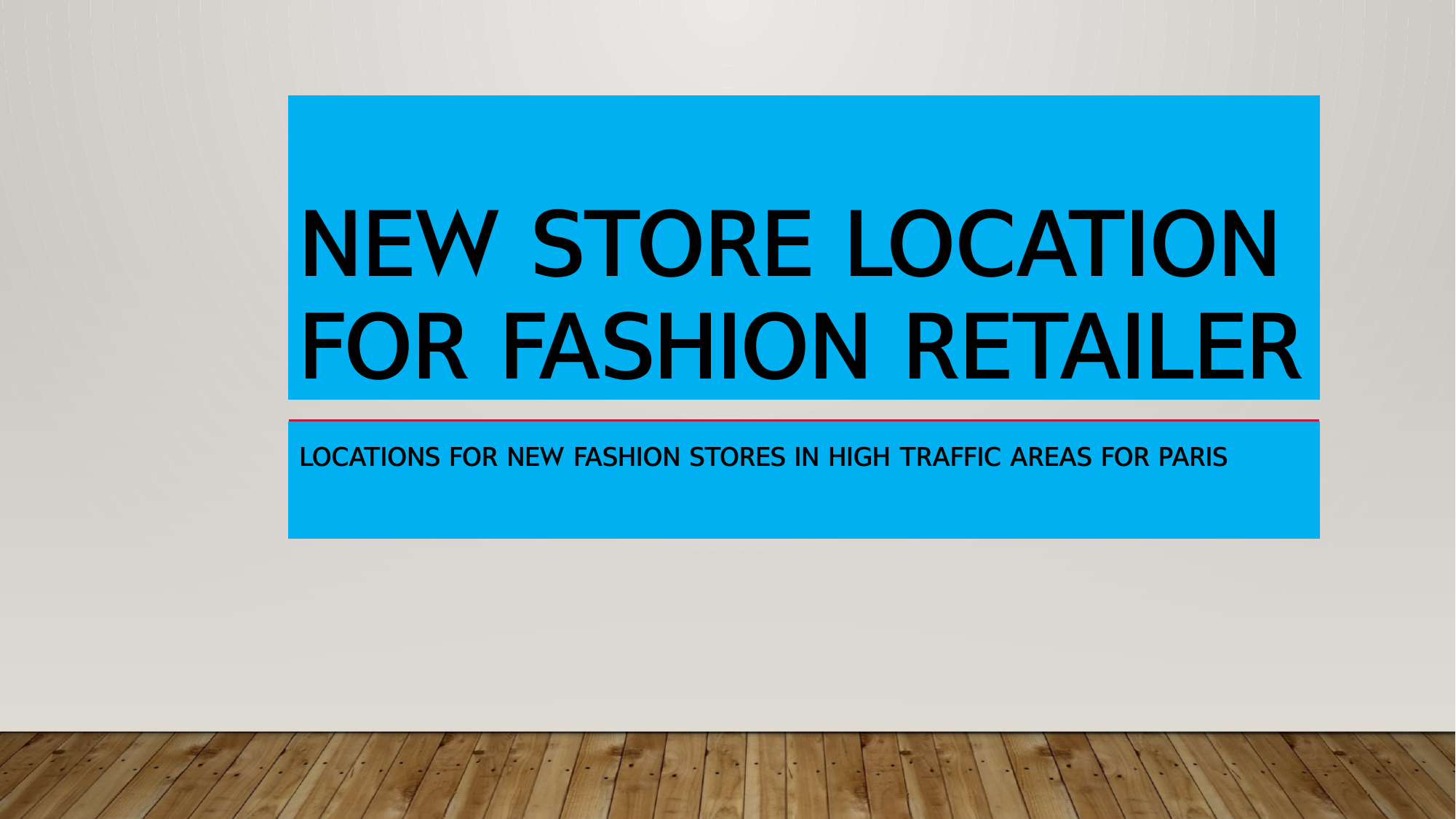

# New Store Location for Fashion Retailer
Locations for New Fashion Stores in High Traffic Areas for PARIS